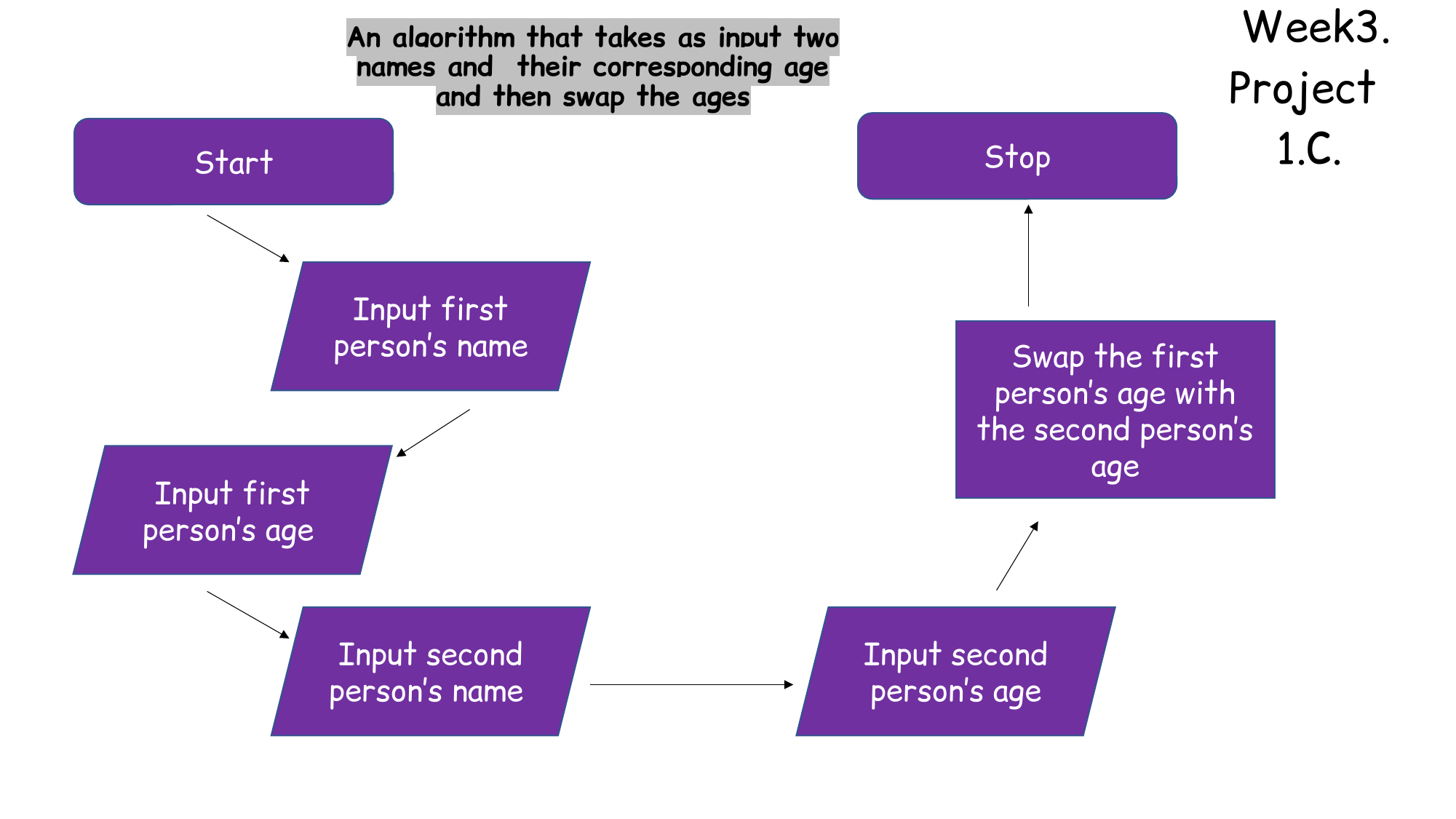

Week3.
Project
1.C.
An algorithm that takes as input two names and  their corresponding age and then swap the ages
Stop
Start
Input first person’s name
Swap the first person’s age with the second person’s age
Input first person’s age
Input second person’s name
Input second person’s age